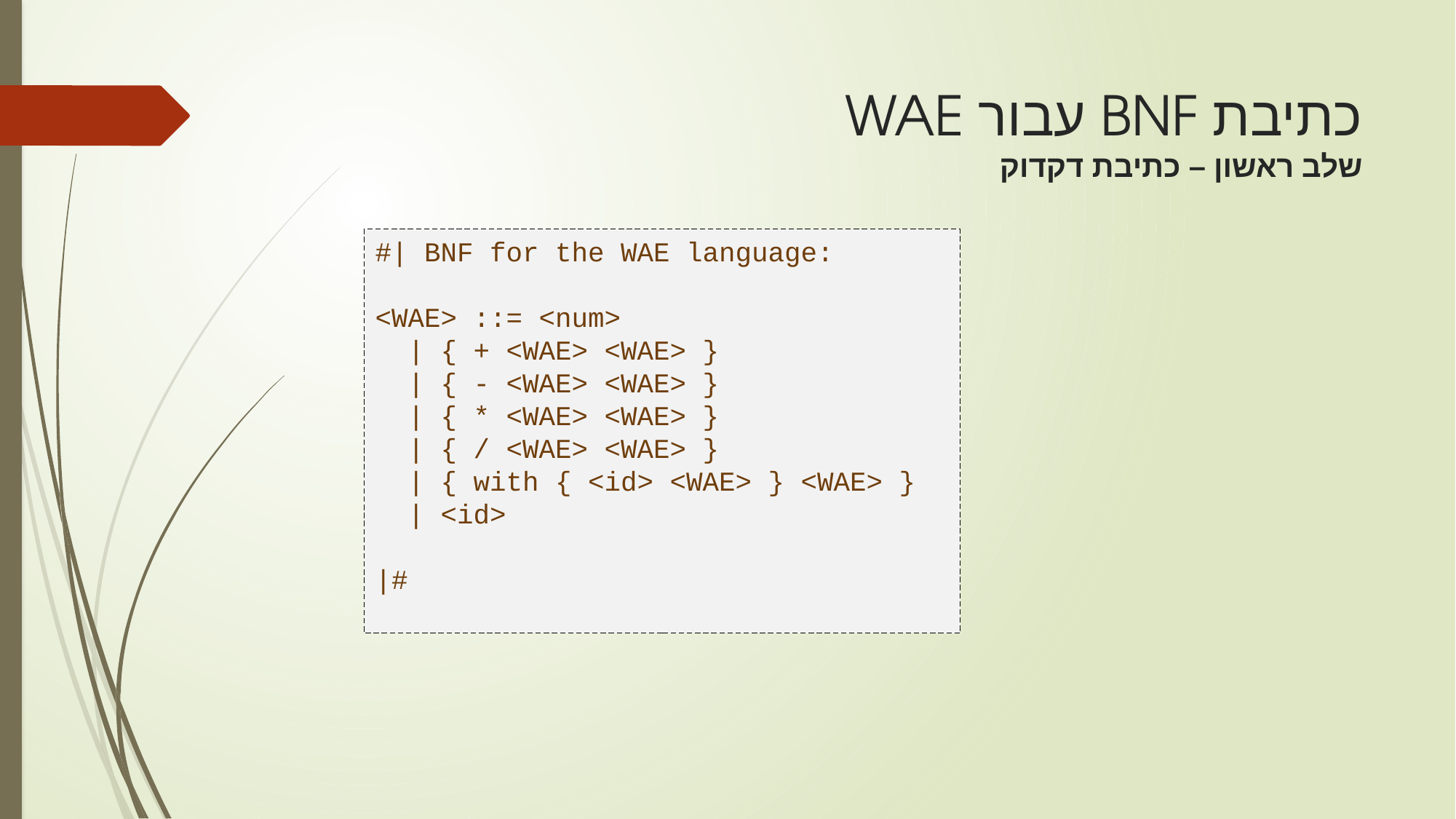

# כתיבת BNF עבור WAE שלב ראשון – כתיבת דקדוק
#| BNF for the WAE language:

<WAE> ::= <num>
  | { + <WAE> <WAE> }
  | { - <WAE> <WAE> }
  | { * <WAE> <WAE> }
  | { / <WAE> <WAE> }
  | { with { <id> <WAE> } <WAE> }
  | <id>

|#